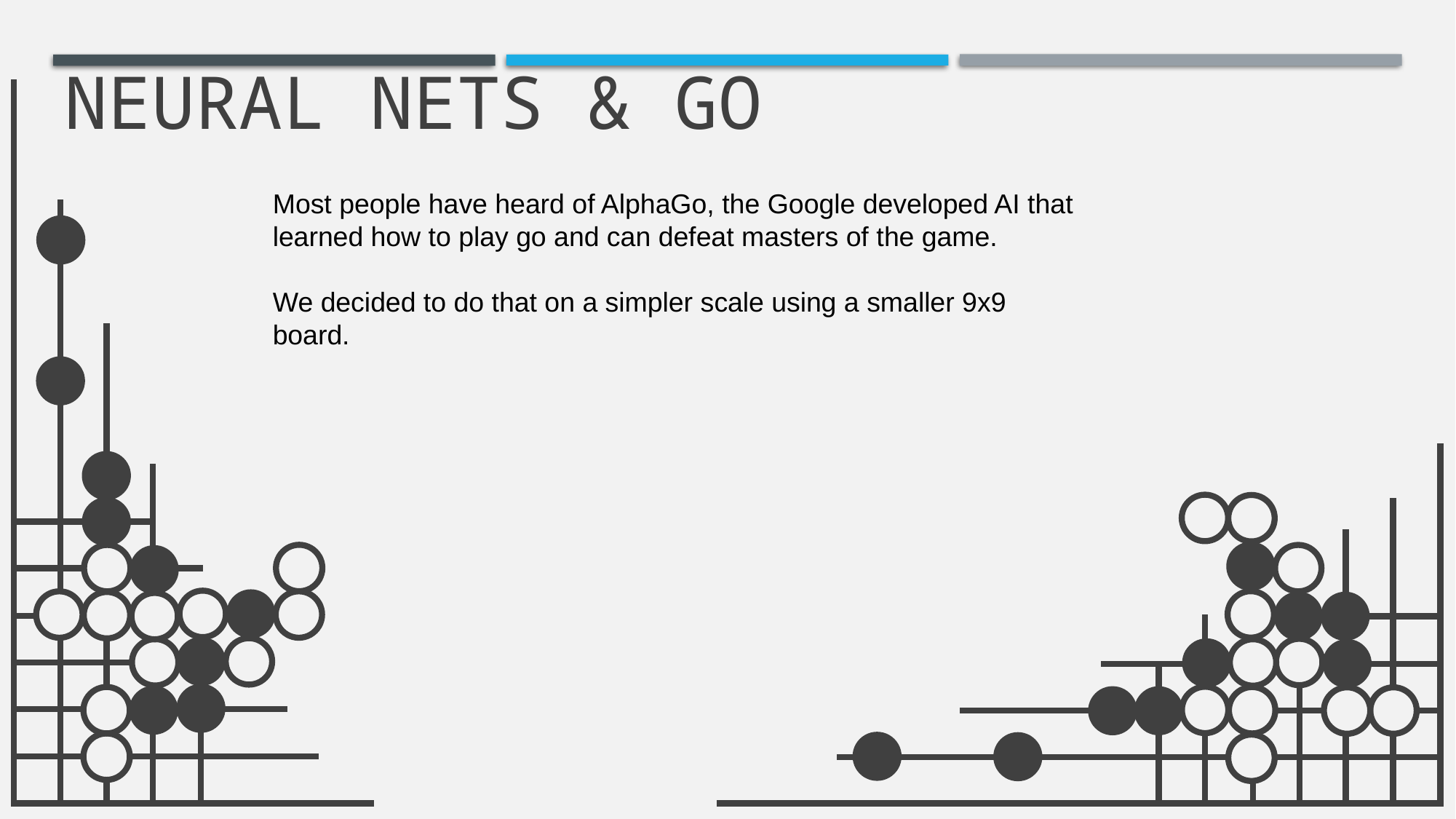

# Neural nets & go

Most people have heard of AlphaGo, the Google developed AI that learned how to play go and can defeat masters of the game.

We decided to do that on a simpler scale using a smaller 9x9 board.